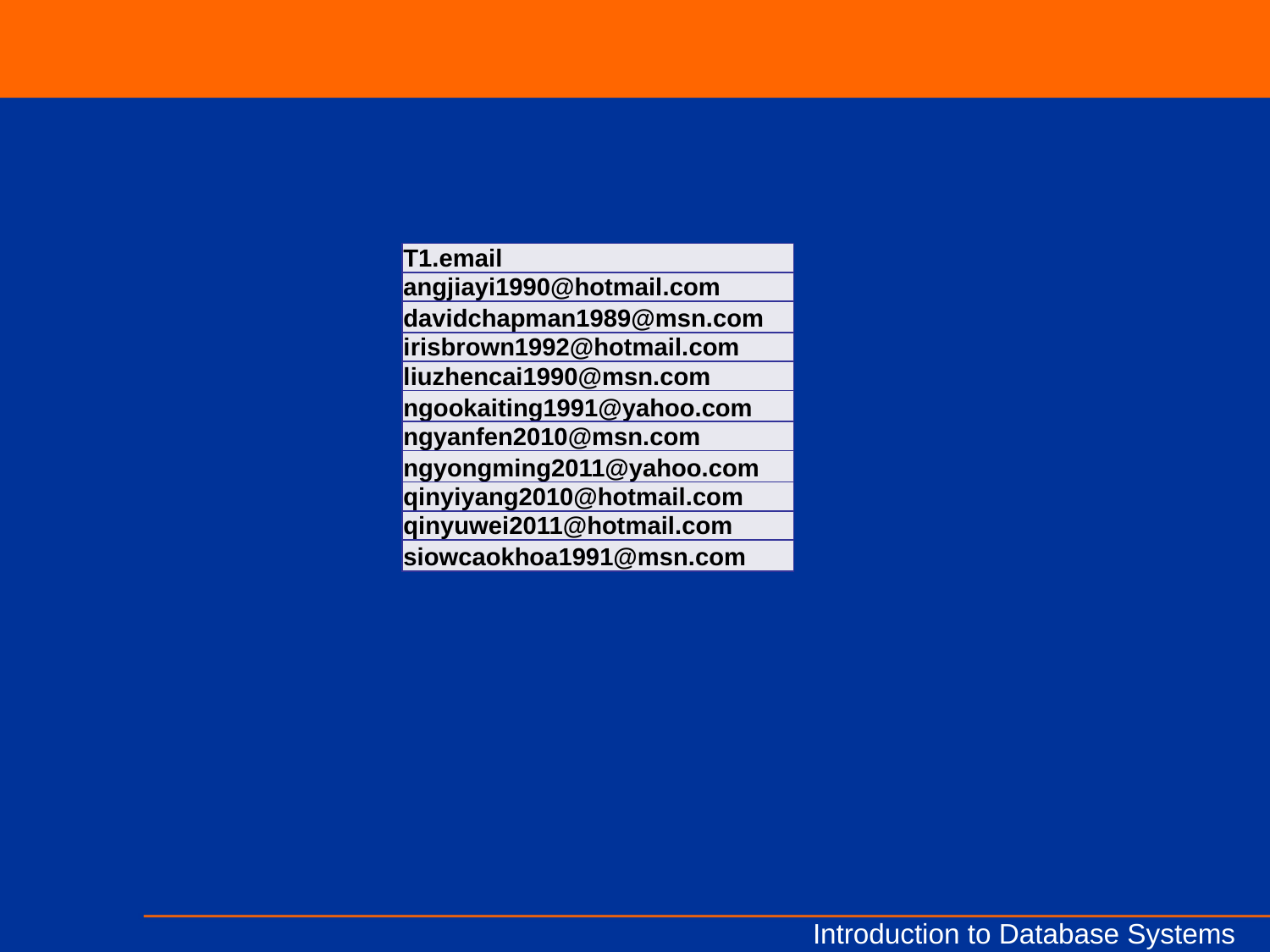

| T1.email |
| --- |
| angjiayi1990@hotmail.com |
| davidchapman1989@msn.com |
| irisbrown1992@hotmail.com |
| liuzhencai1990@msn.com |
| ngookaiting1991@yahoo.com |
| ngyanfen2010@msn.com |
| ngyongming2011@yahoo.com |
| qinyiyang2010@hotmail.com |
| qinyuwei2011@hotmail.com |
| siowcaokhoa1991@msn.com |
Introduction to Database Systems